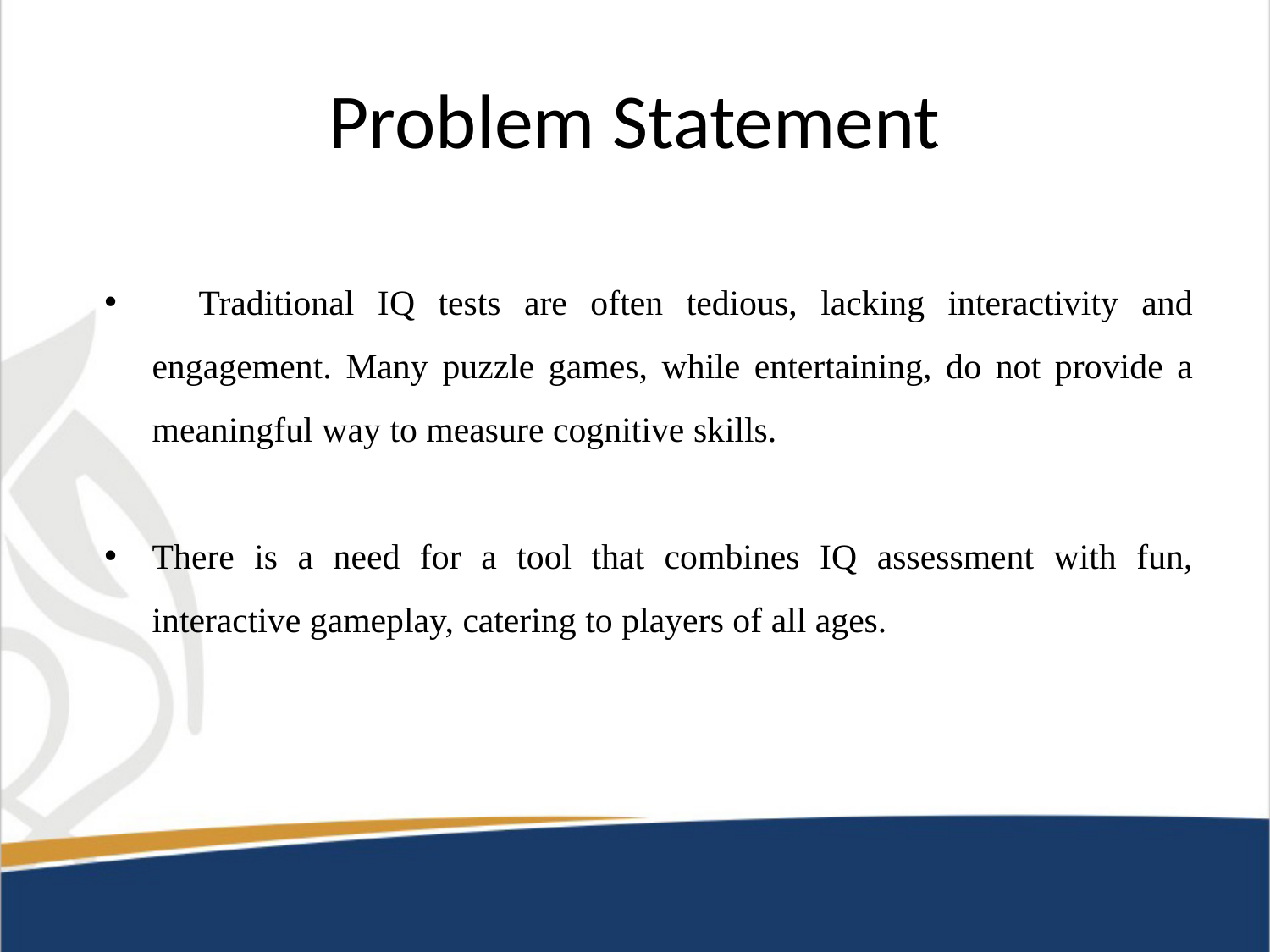

# Problem Statement
  Traditional IQ tests are often tedious, lacking interactivity and engagement. Many puzzle games, while entertaining, do not provide a meaningful way to measure cognitive skills.

There is a need for a tool that combines IQ assessment with fun, interactive gameplay, catering to players of all ages.